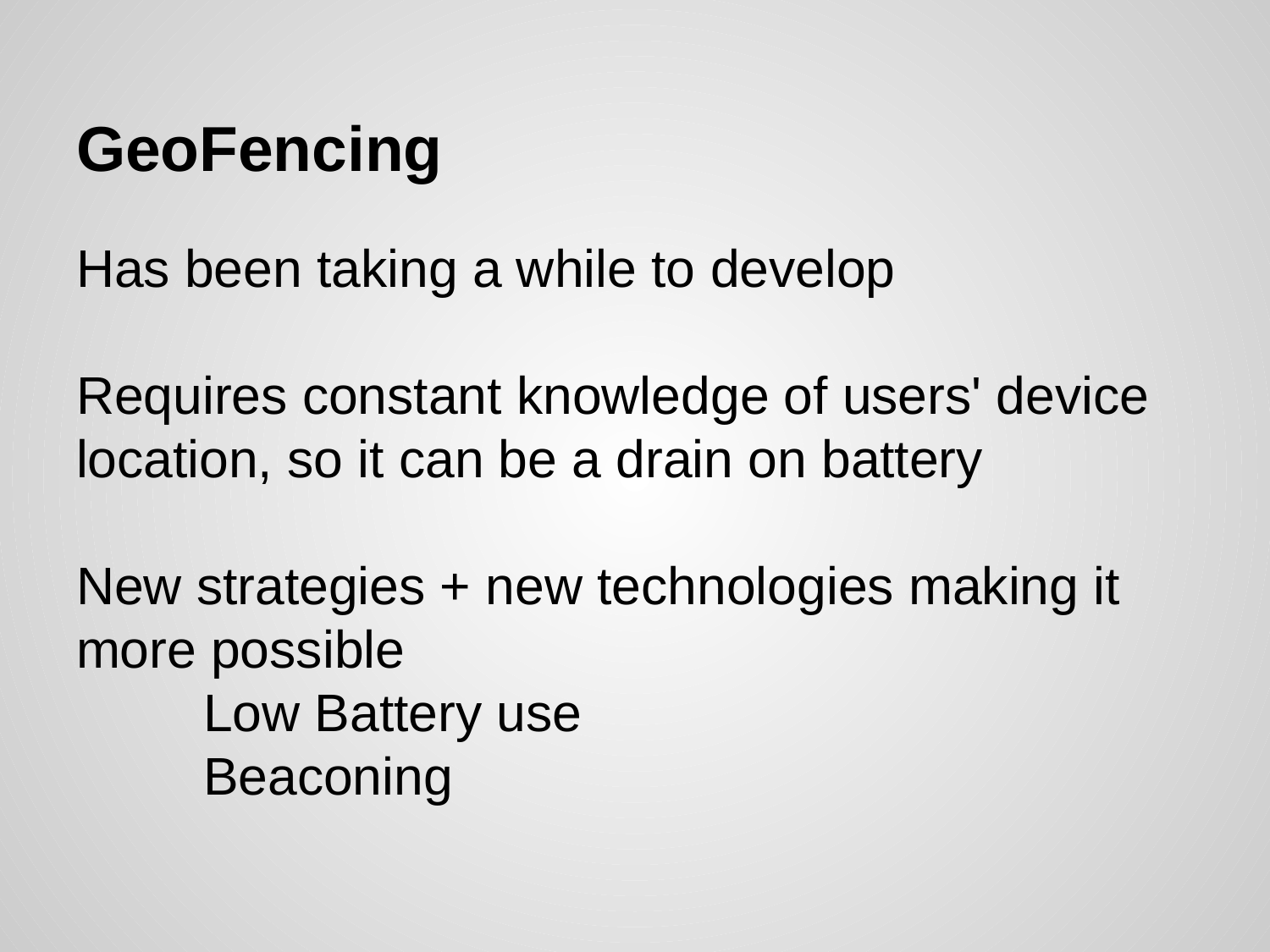

# GeoFencing
Has been taking a while to develop

Requires constant knowledge of users' device location, so it can be a drain on battery

New strategies + new technologies making it more possible
	Low Battery use
	Beaconing